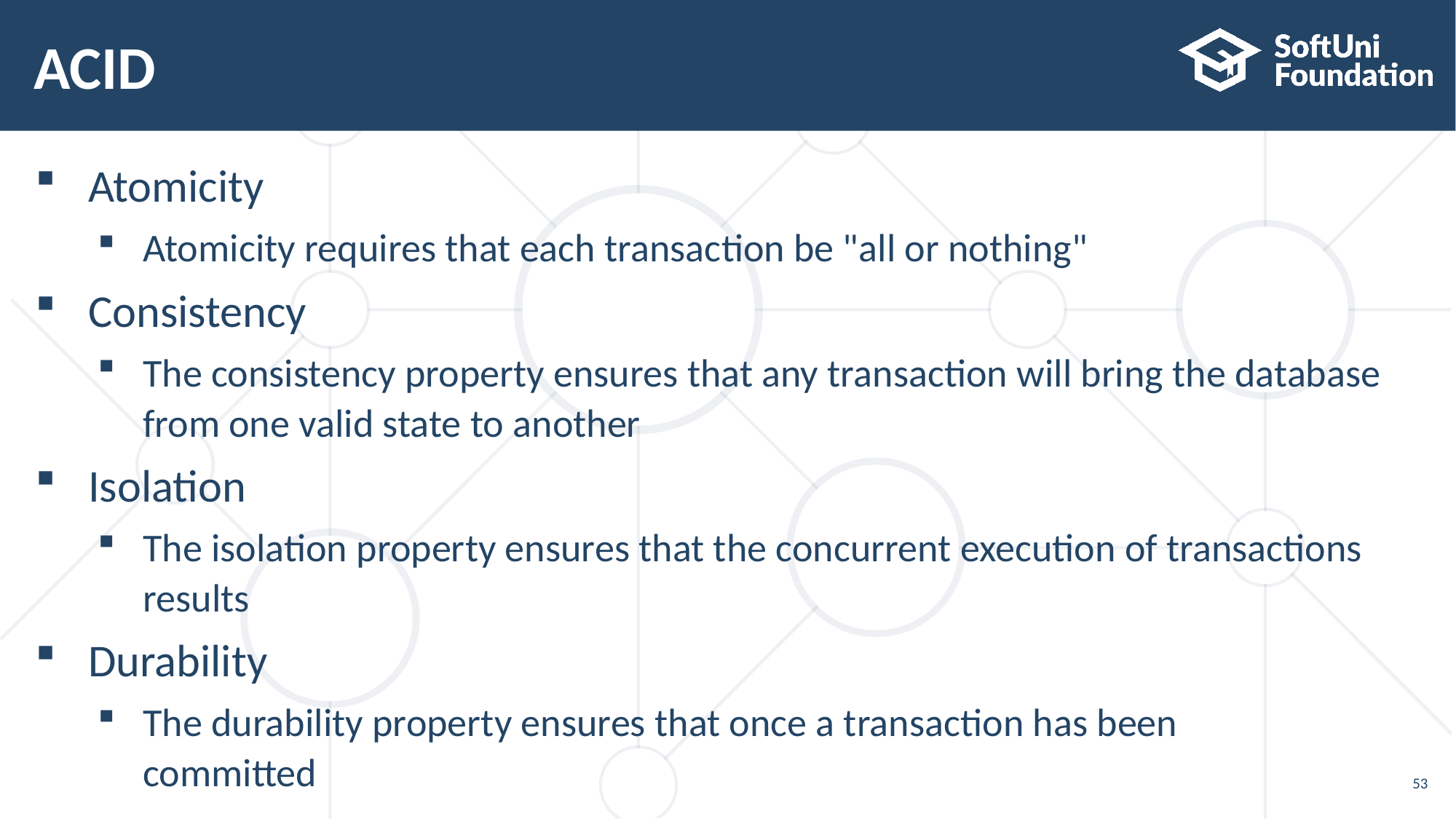

# ACID
Atomicity
Atomicity requires that each transaction be "all or nothing"
Consistency
The consistency property ensures that any transaction will bring the database
from one valid state to another
Isolation
The isolation property ensures that the concurrent execution of transactions
results
Durability
The durability property ensures that once a transaction has been
committed

53